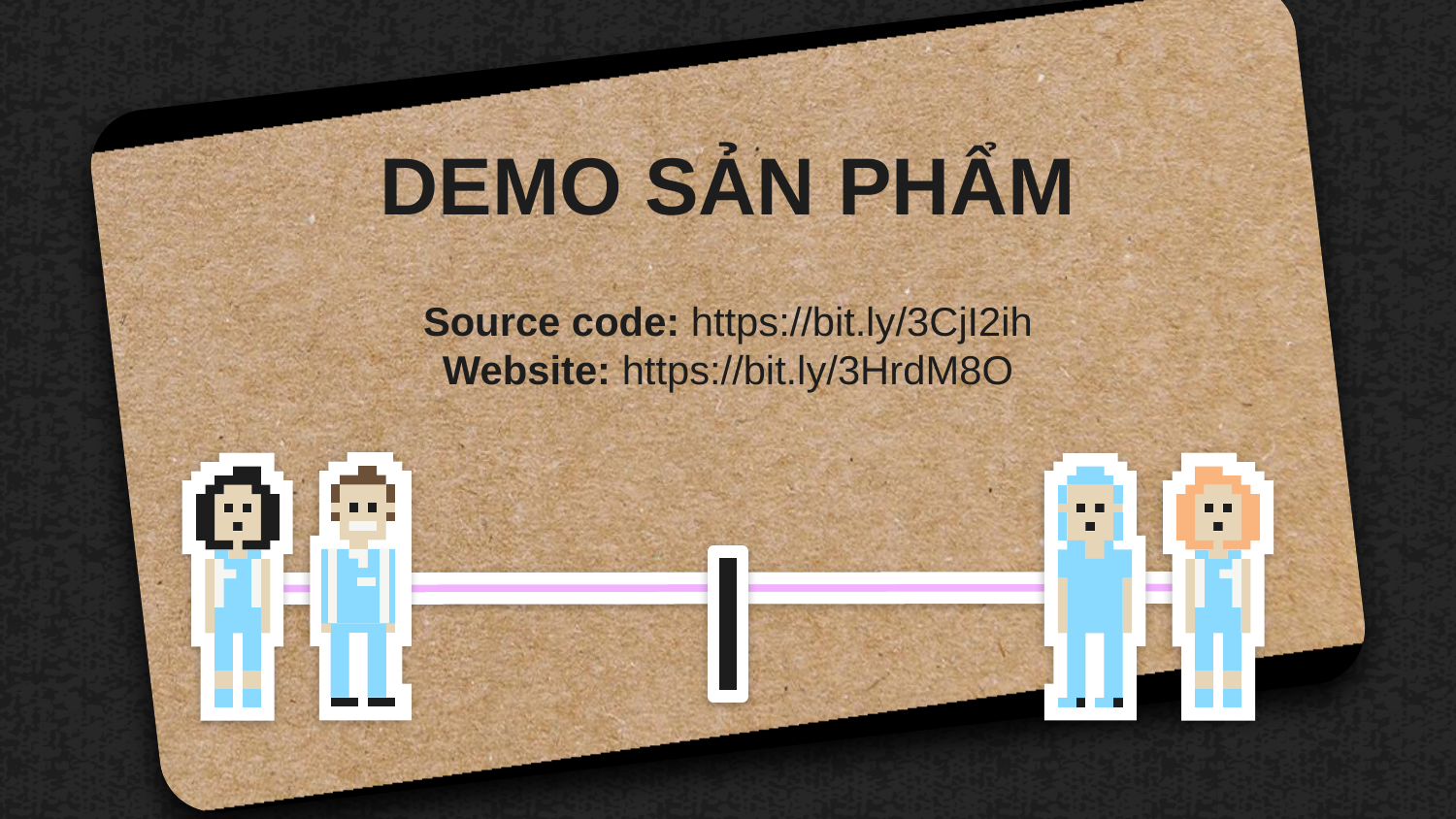

# DEMO SẢN PHẨM
Source code: https://bit.ly/3CjI2ih
Website: https://bit.ly/3HrdM8O